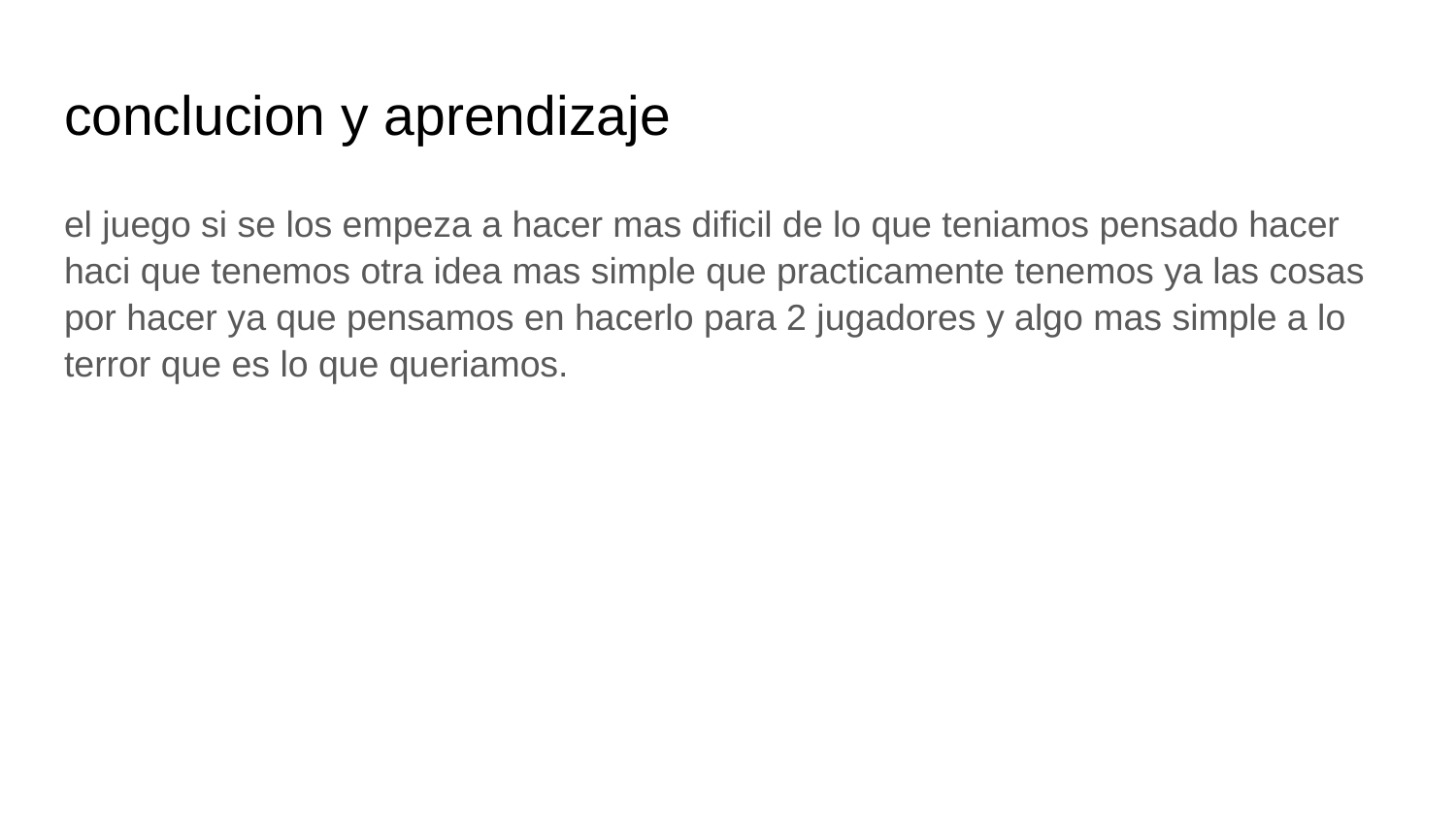

# conclucion y aprendizaje
el juego si se los empeza a hacer mas dificil de lo que teniamos pensado hacer haci que tenemos otra idea mas simple que practicamente tenemos ya las cosas por hacer ya que pensamos en hacerlo para 2 jugadores y algo mas simple a lo terror que es lo que queriamos.